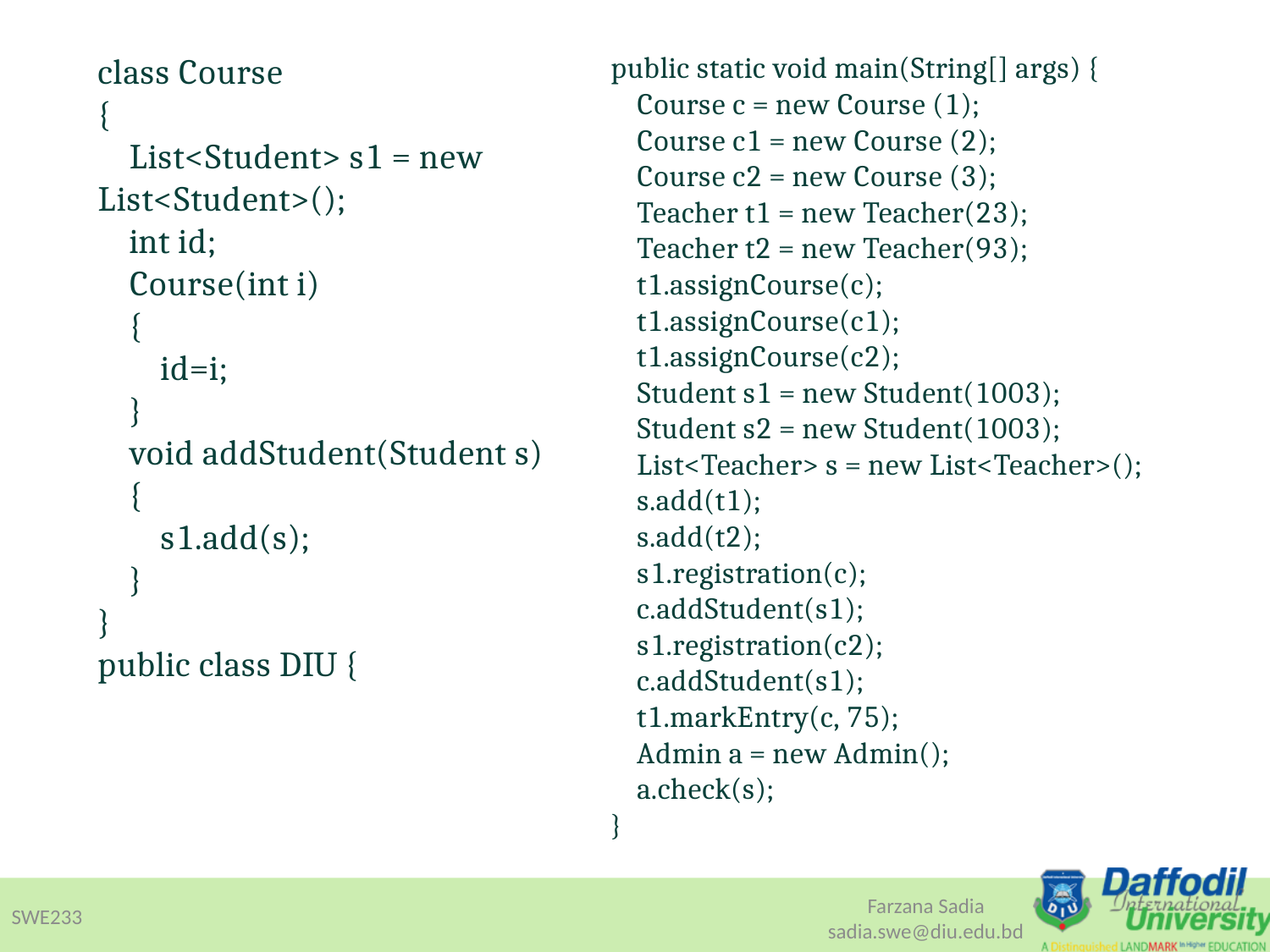

class Course
{
    List<Student> s1 = new List<Student>();
    int id;
    Course(int i)
    {
        id=i;
    }
    void addStudent(Student s)
    {
        s1.add(s);
    }
}
public class DIU {
    public static void main(String[] args) {
        Course c = new Course (1);
        Course c1 = new Course (2);
        Course c2 = new Course (3);
        Teacher t1 = new Teacher(23);
        Teacher t2 = new Teacher(93);
        t1.assignCourse(c);
        t1.assignCourse(c1);
        t1.assignCourse(c2);
        Student s1 = new Student(1003);
        Student s2 = new Student(1003);
        List<Teacher> s = new List<Teacher>();
        s.add(t1);
        s.add(t2);
        s1.registration(c);
        c.addStudent(s1);
        s1.registration(c2);
        c.addStudent(s1);
        t1.markEntry(c, 75);
        Admin a = new Admin();
        a.check(s);
    }